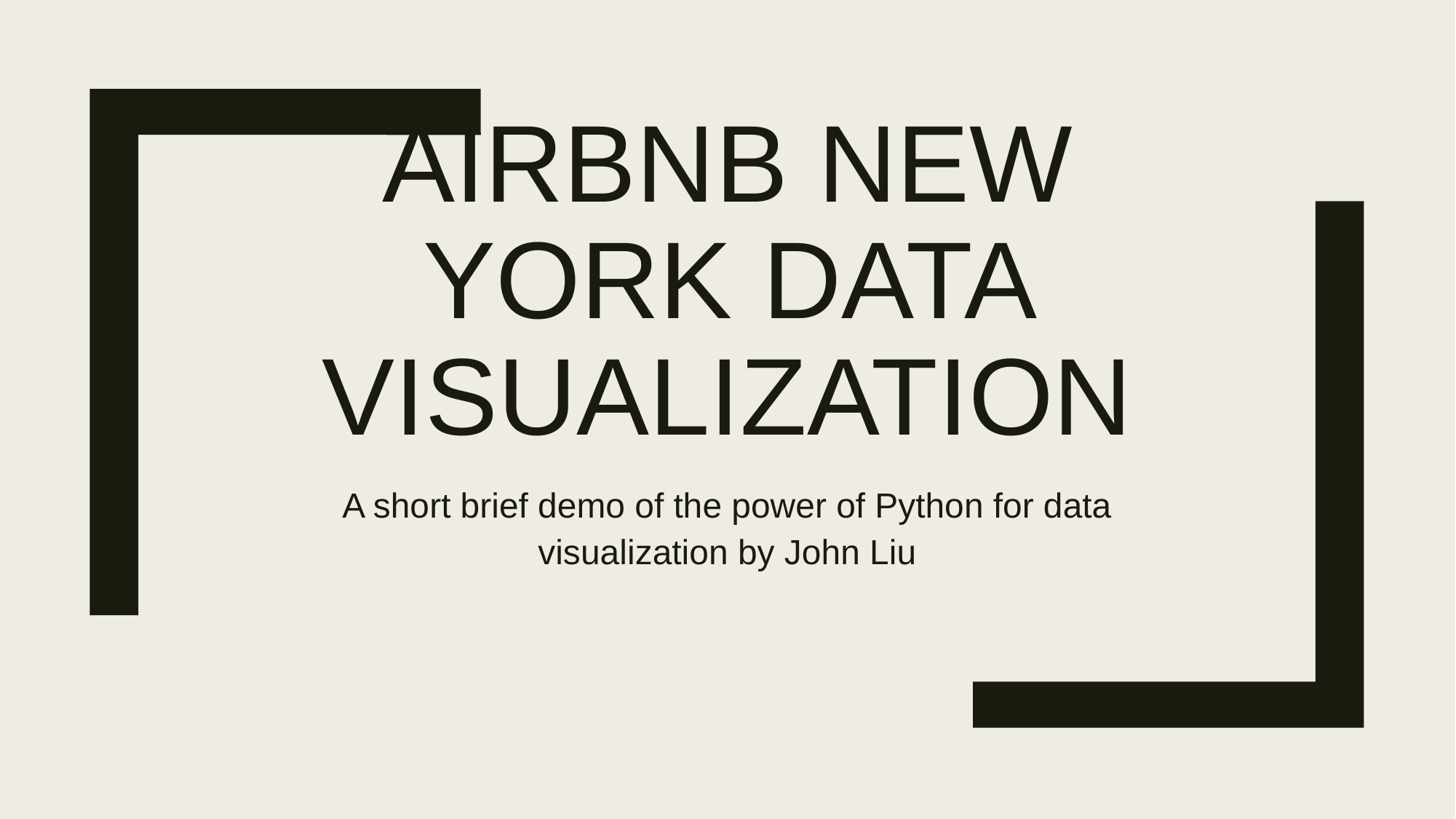

# Airbnb new York data visualization
A short brief demo of the power of Python for data visualization by John Liu